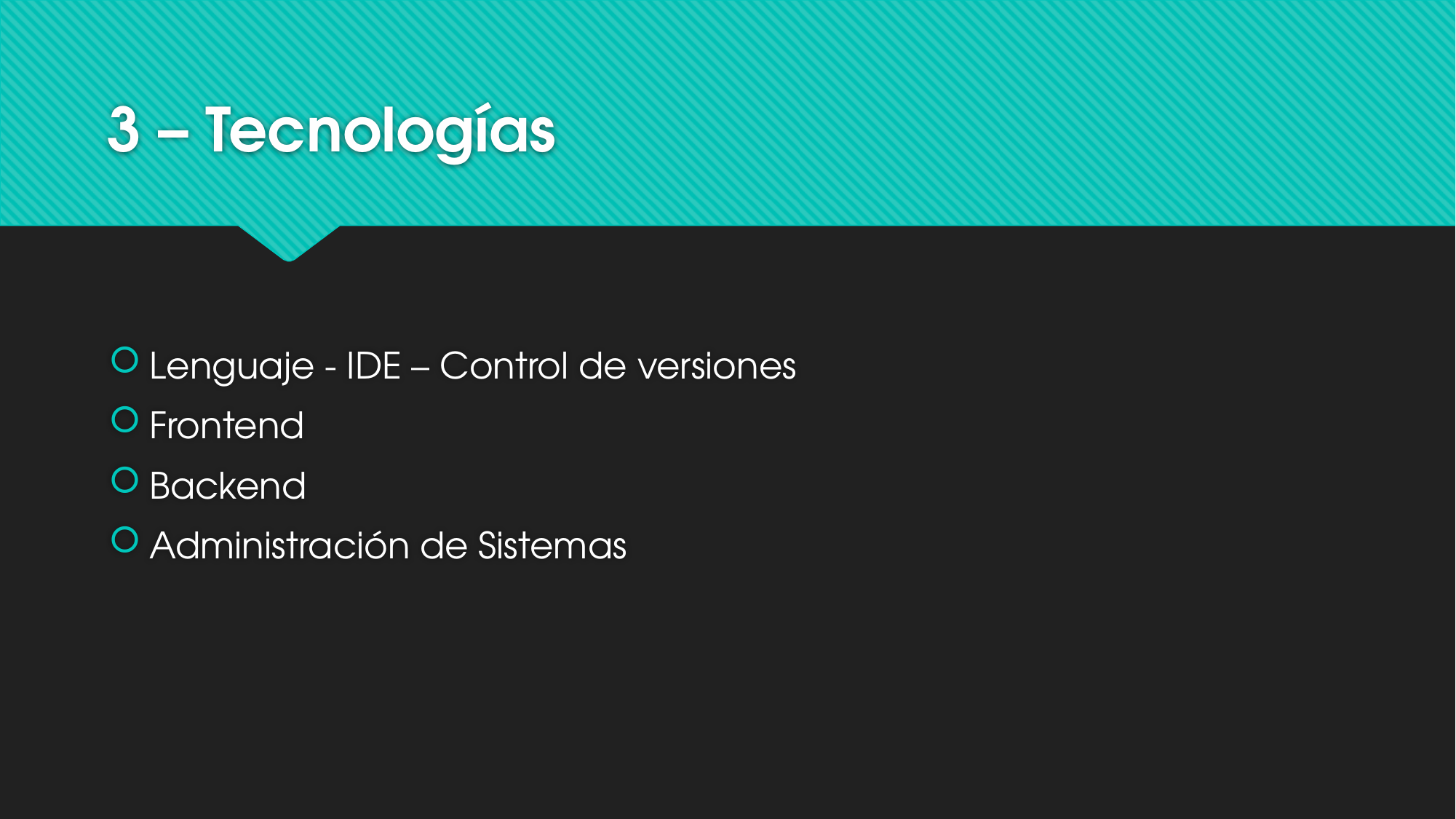

# 3 – Tecnologías
Lenguaje - IDE – Control de versiones
Frontend
Backend
Administración de Sistemas